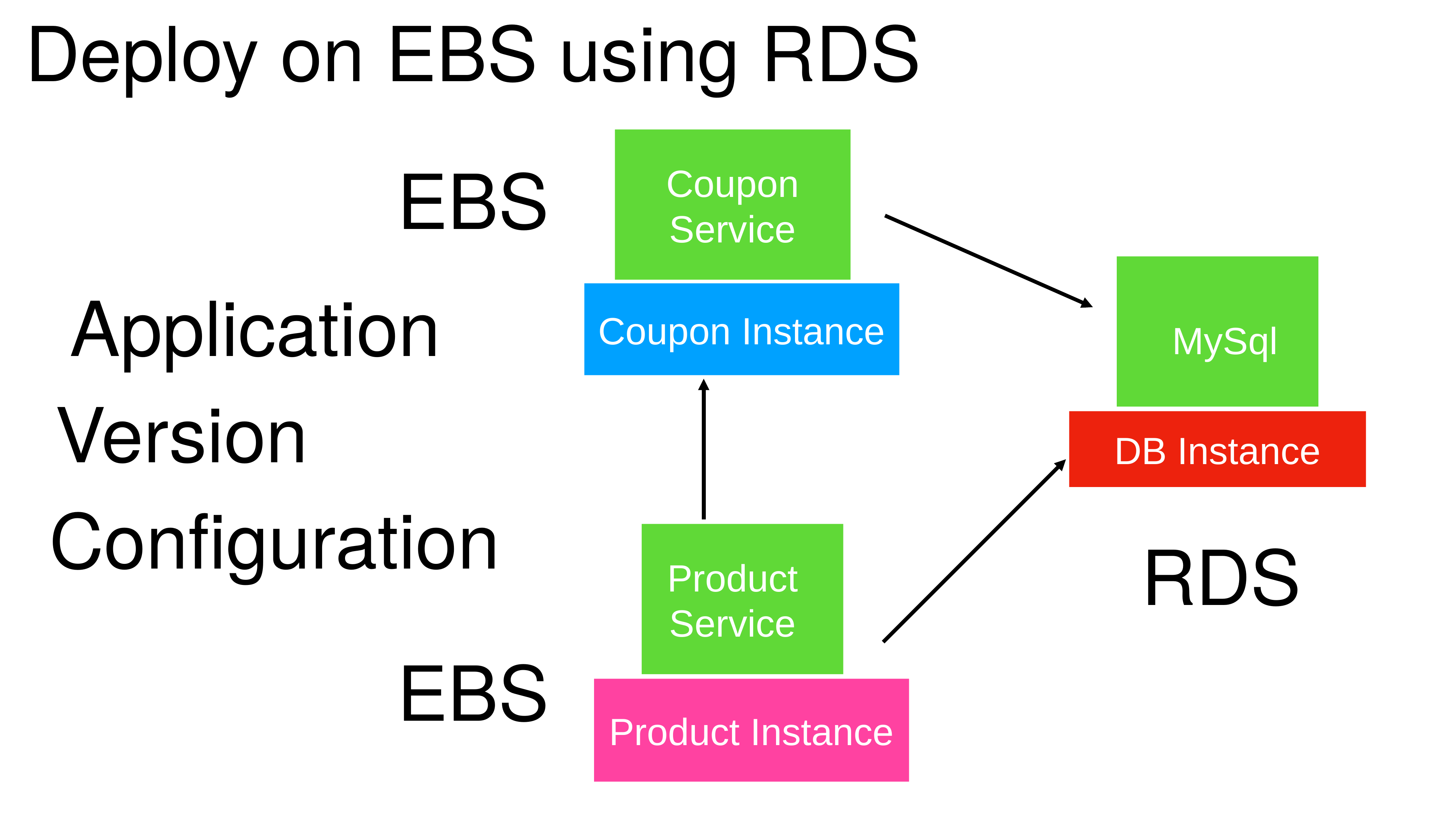

Deploy on EBS using RDS
Coupon
Service
EBS

Coupon Instance
Application
MySql

Version
DB Instance

Configuration

RDS
Product
Service
EBS
Product Instance